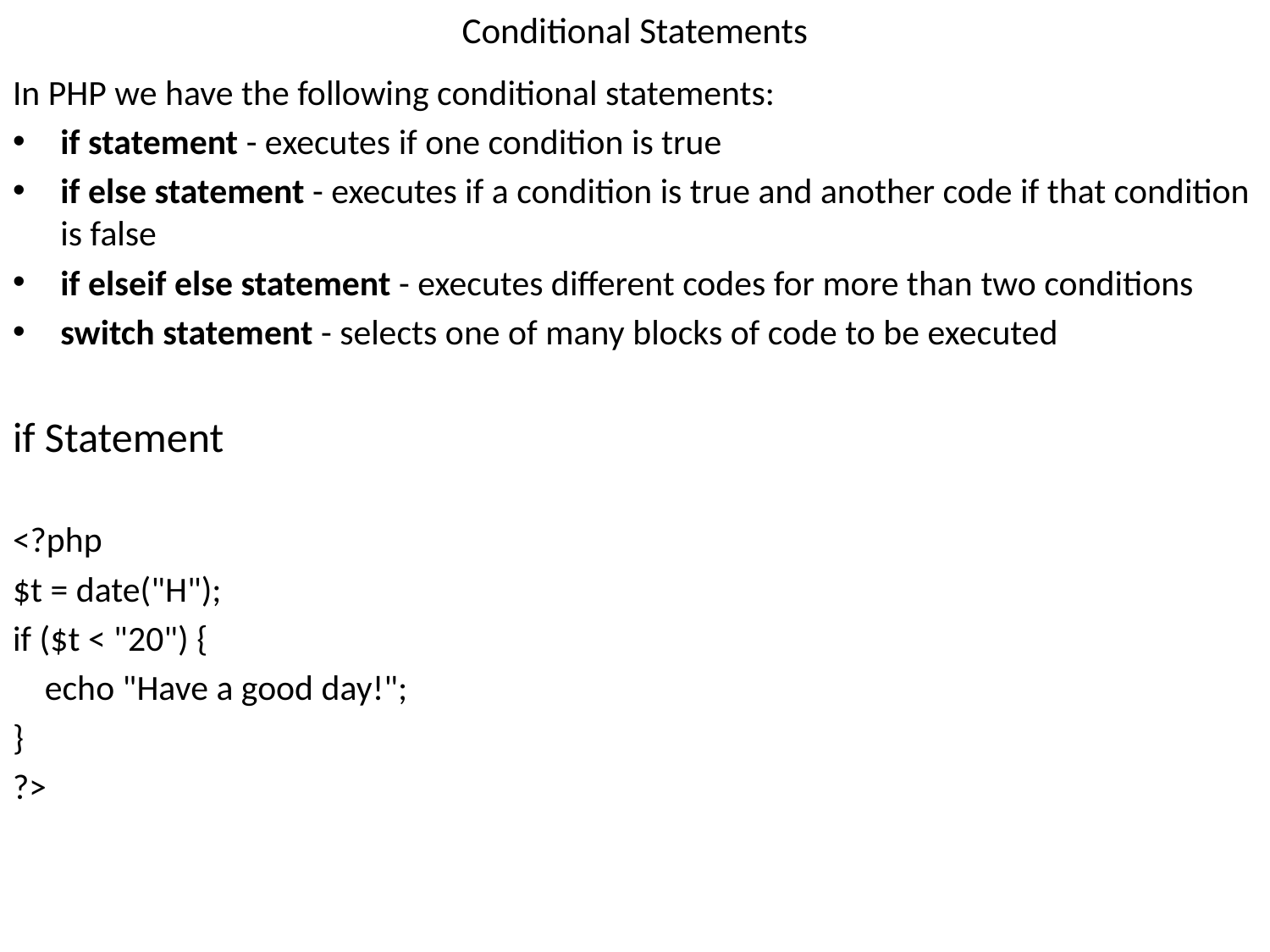

# Conditional Statements
In PHP we have the following conditional statements:
if statement - executes if one condition is true
if else statement - executes if a condition is true and another code if that condition is false
if elseif else statement - executes different codes for more than two conditions
switch statement - selects one of many blocks of code to be executed

if Statement

<?php
$t = date("H");
if ($t < "20") {
    echo "Have a good day!";
}
?>